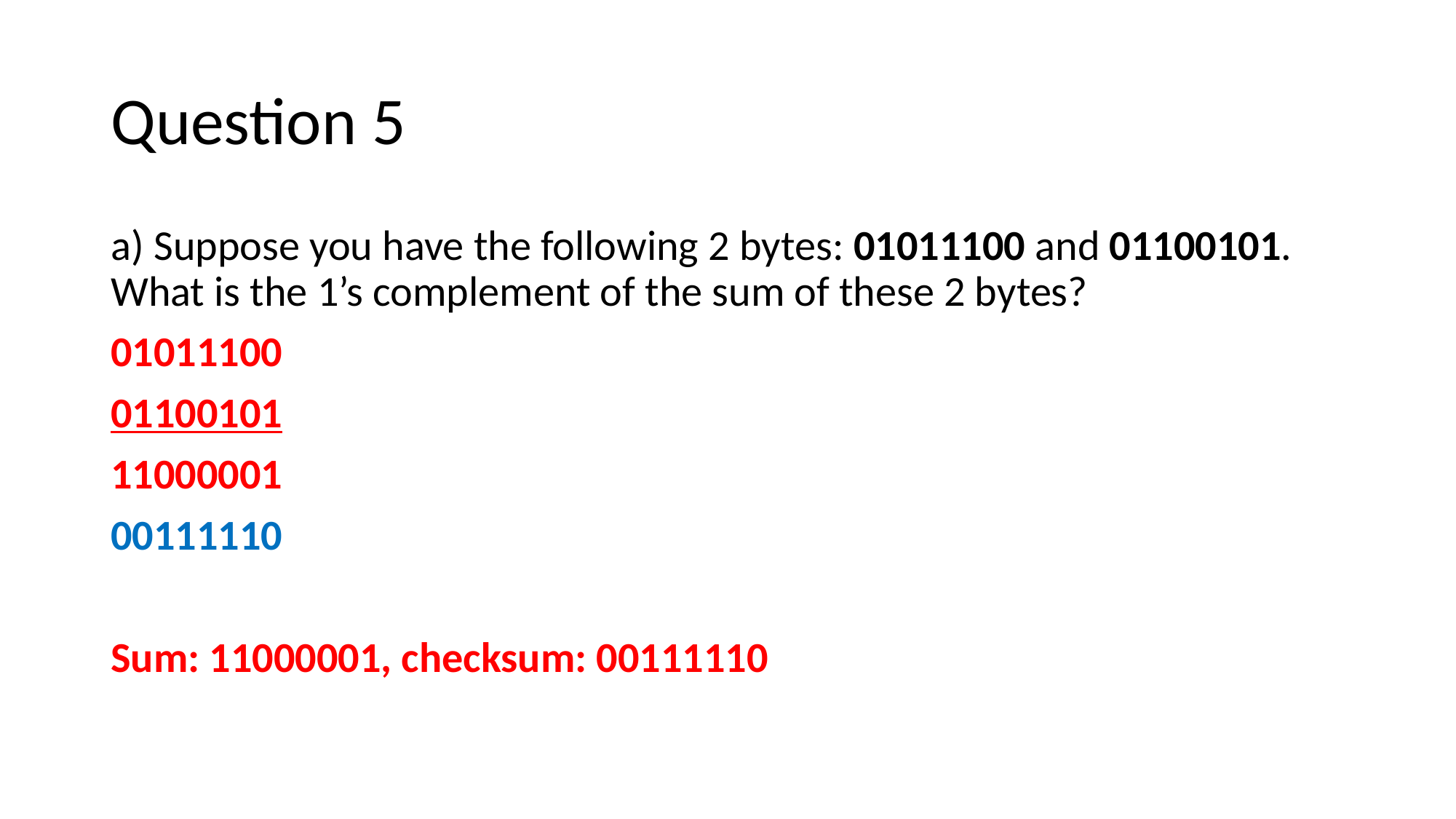

# Question 5
a) Suppose you have the following 2 bytes: 01011100 and 01100101. What is the 1’s complement of the sum of these 2 bytes?
01011100
01100101
11000001
00111110

Sum: 11000001, checksum: 00111110